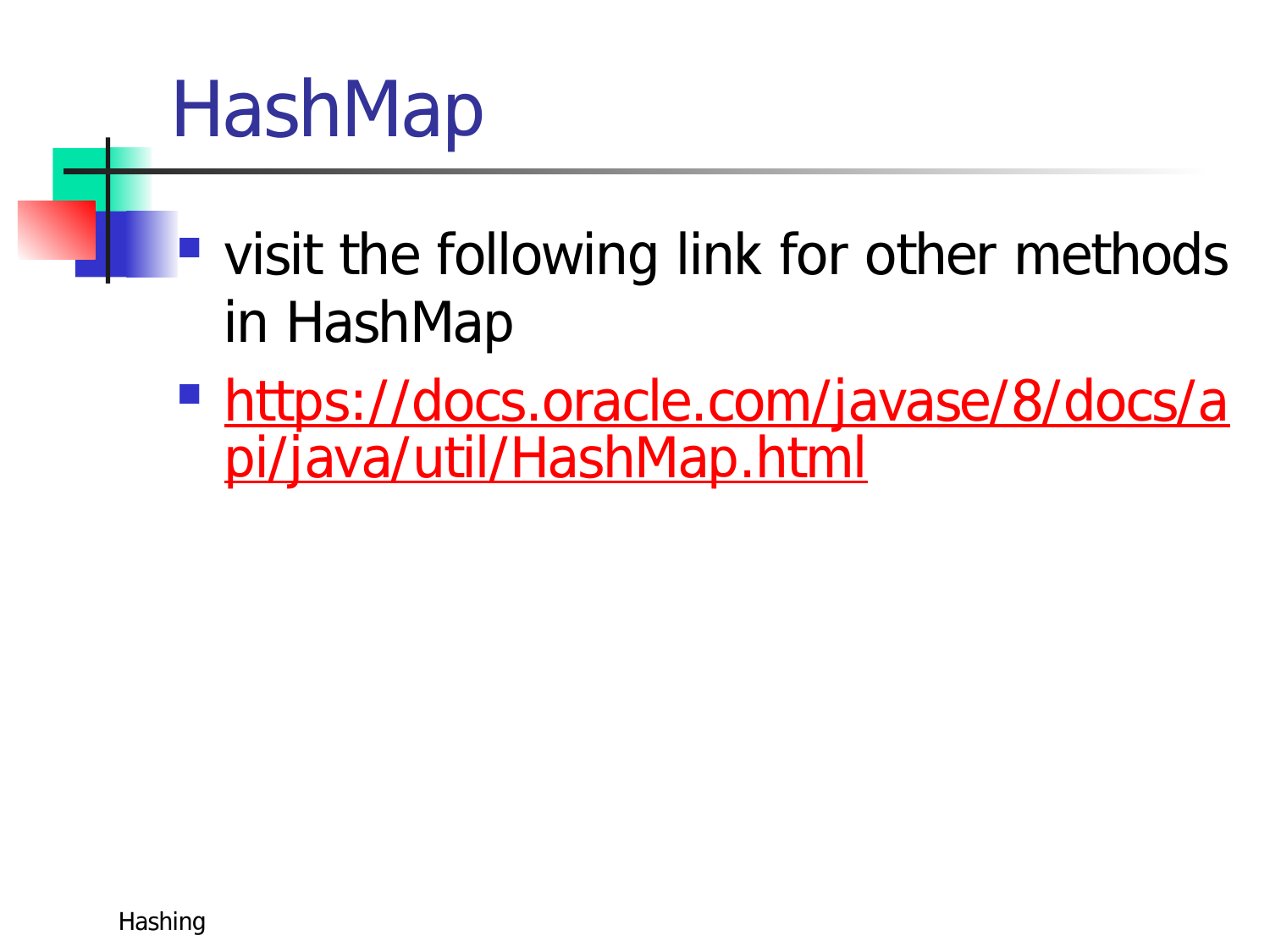

# HashMap
visit the following link for other methods in HashMap
https://docs.oracle.com/javase/8/docs/api/java/util/HashMap.html

Hashing